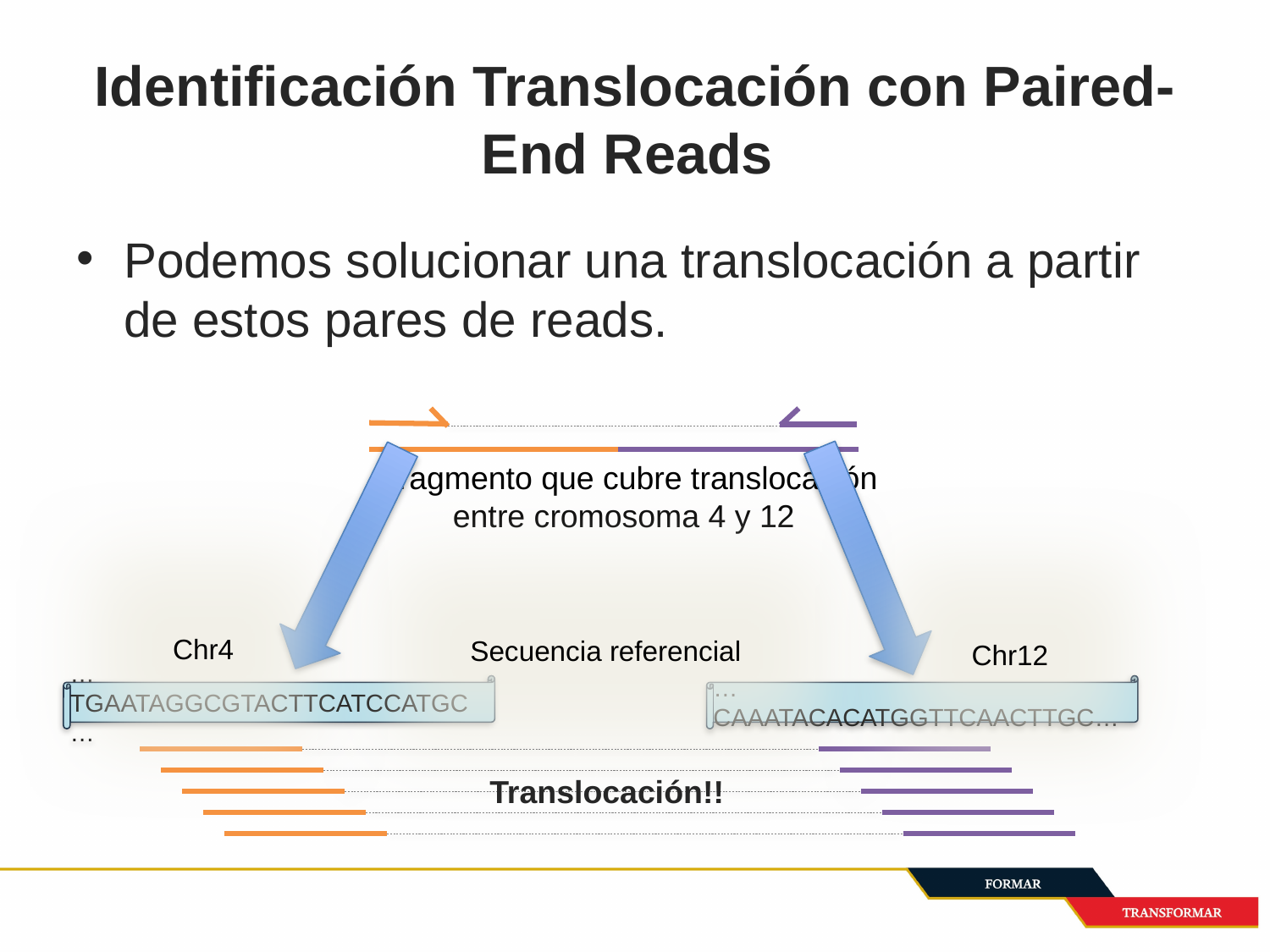

# Identificación Translocación con Paired-End Reads
Podemos solucionar una translocación a partir de estos pares de reads.

Fragmento que cubre translocación
entre cromosoma 4 y 12
Chr4
Secuencia referencial
Chr12
…TGAATAGGCGTACTTCATCCATGC…
…CAAATACACATGGTTCAACTTGC…
Translocación!!